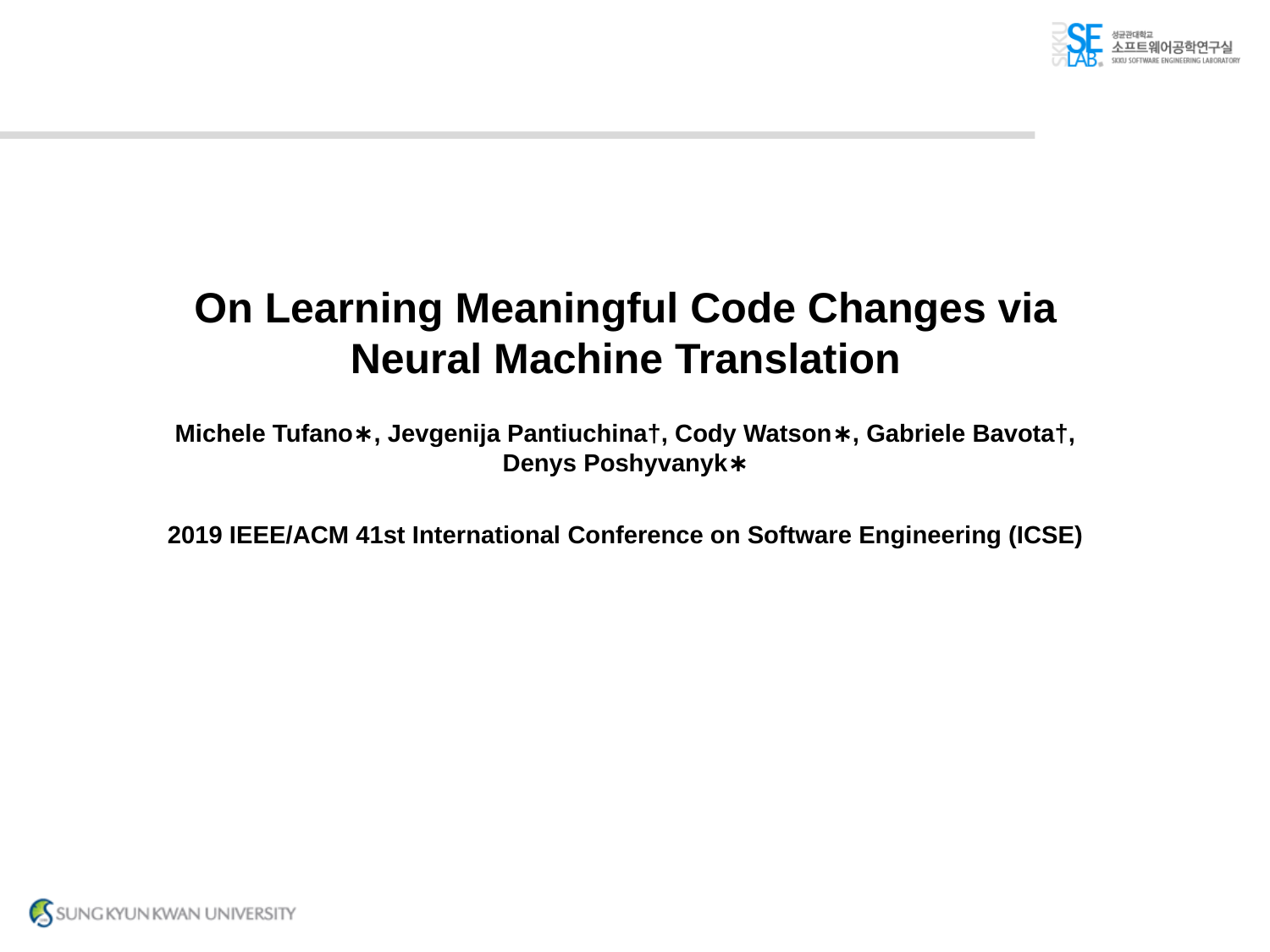

# On Learning Meaningful Code Changes via Neural Machine Translation
Michele Tufano∗, Jevgenija Pantiuchina†, Cody Watson∗, Gabriele Bavota†, Denys Poshyvanyk∗

2019 IEEE/ACM 41st International Conference on Software Engineering (ICSE)